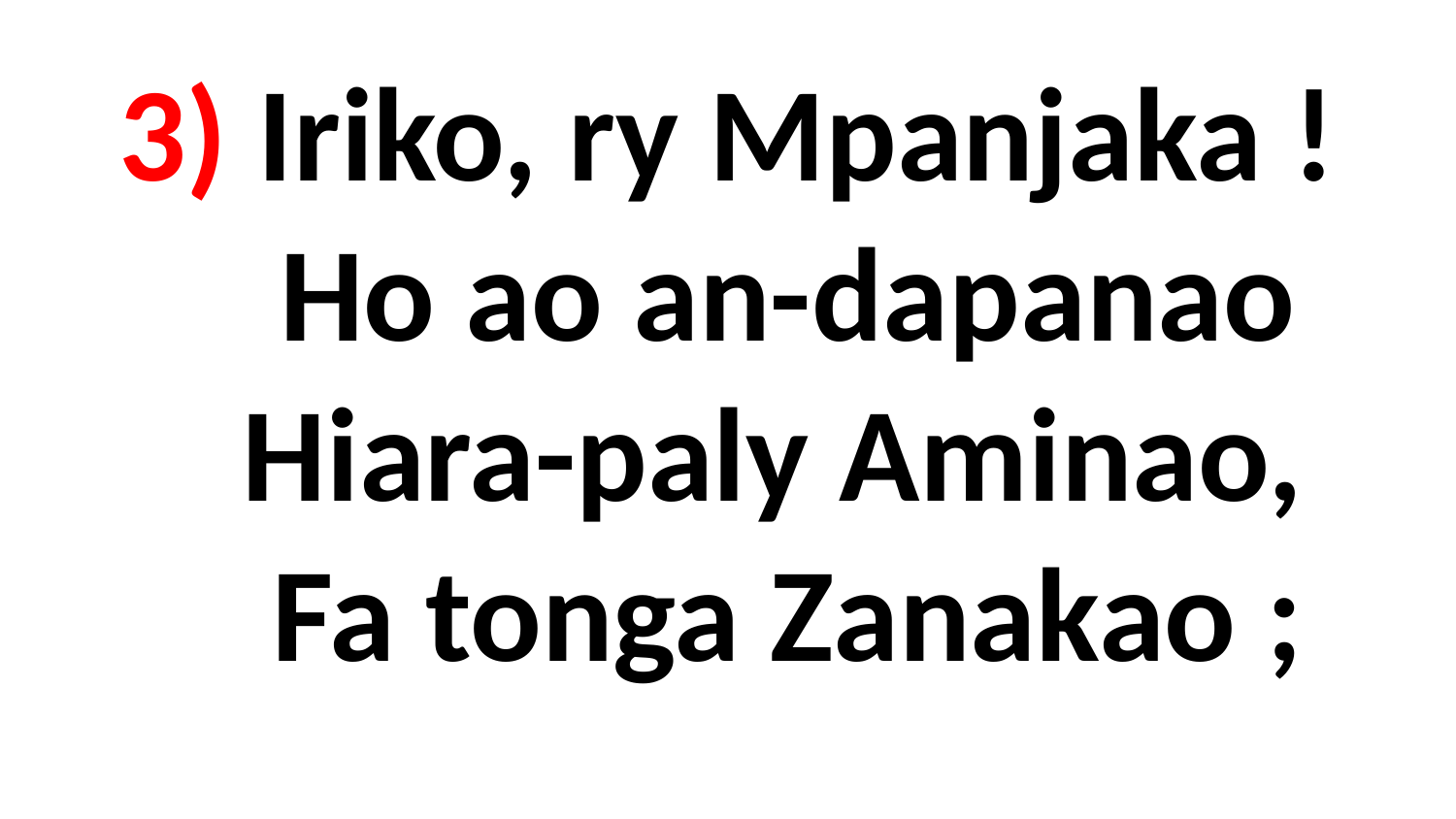

# 3) Iriko, ry Mpanjaka ! Ho ao an-dapanao Hiara-paly Aminao, Fa tonga Zanakao ;